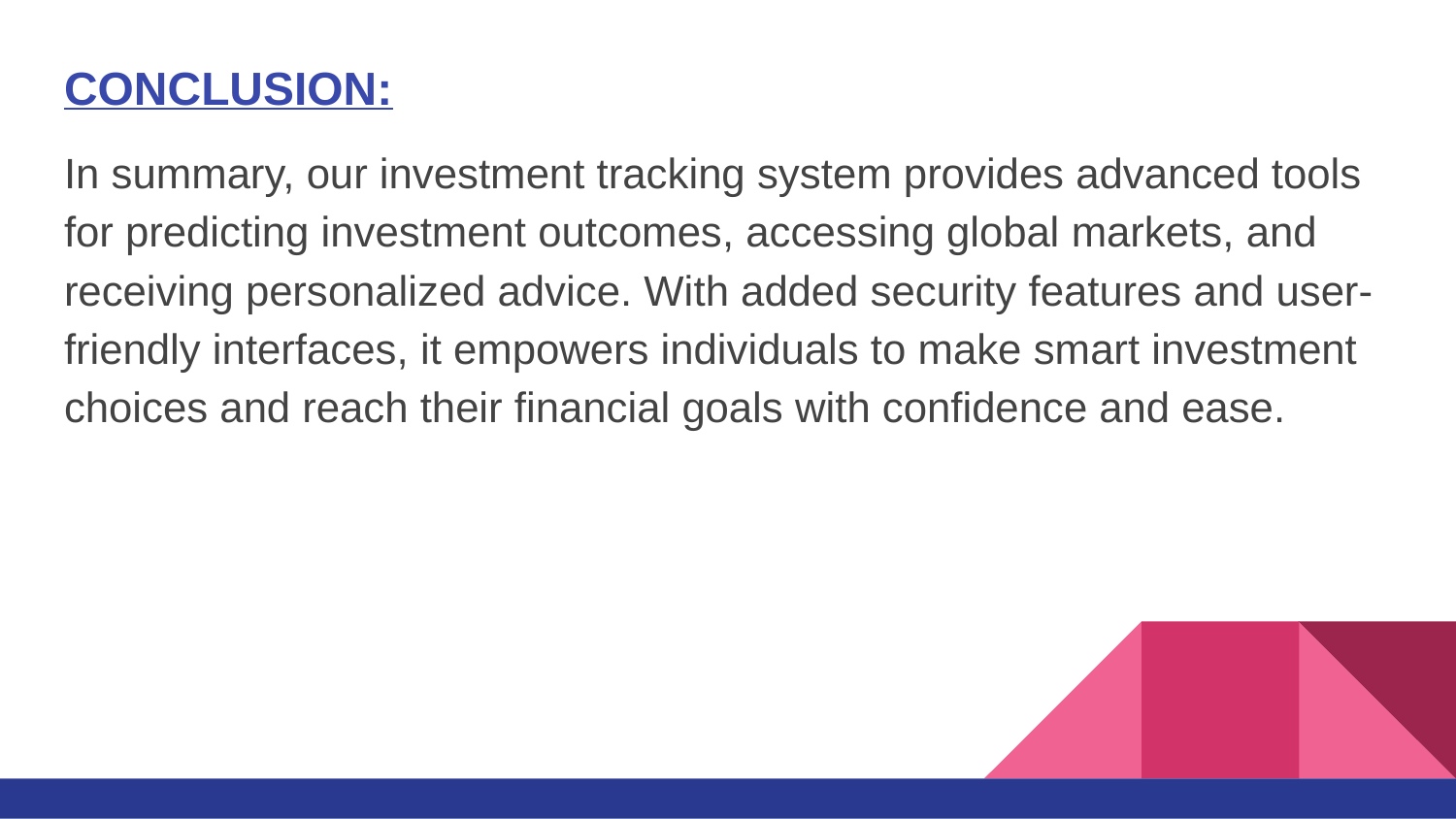

CONCLUSION:
In summary, our investment tracking system provides advanced tools for predicting investment outcomes, accessing global markets, and receiving personalized advice. With added security features and user-friendly interfaces, it empowers individuals to make smart investment choices and reach their financial goals with confidence and ease.